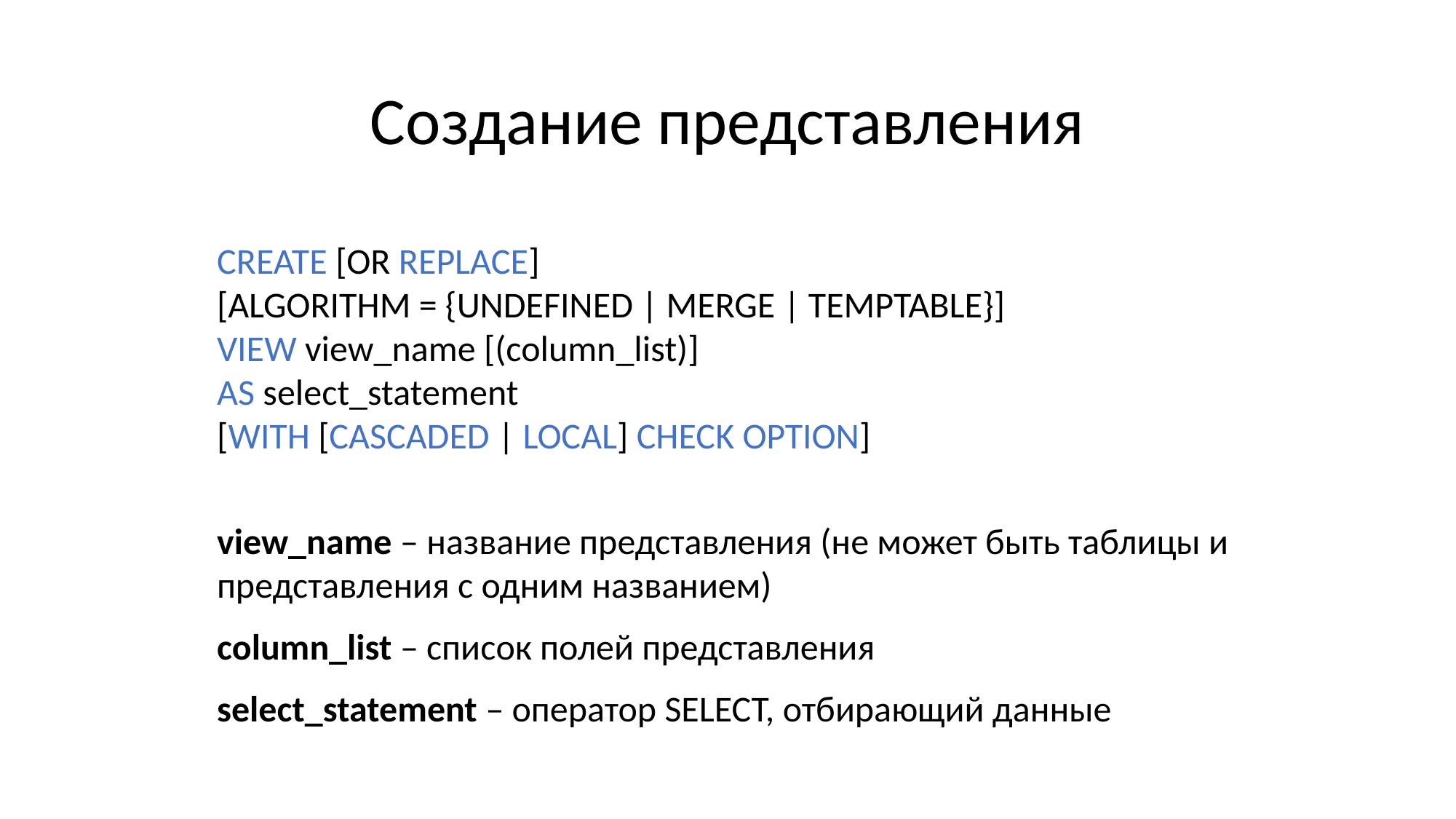

# Создание представления
CREATE [OR REPLACE]
[ALGORITHM = {UNDEFINED | MERGE | TEMPTABLE}]
VIEW view_name [(column_list)]
AS select_statement
[WITH [CASCADED | LOCAL] CHECK OPTION]

view_name – название представления (не может быть таблицы и представления с одним названием)
column_list – список полей представления
select_statement – оператор SELECT, отбирающий данные